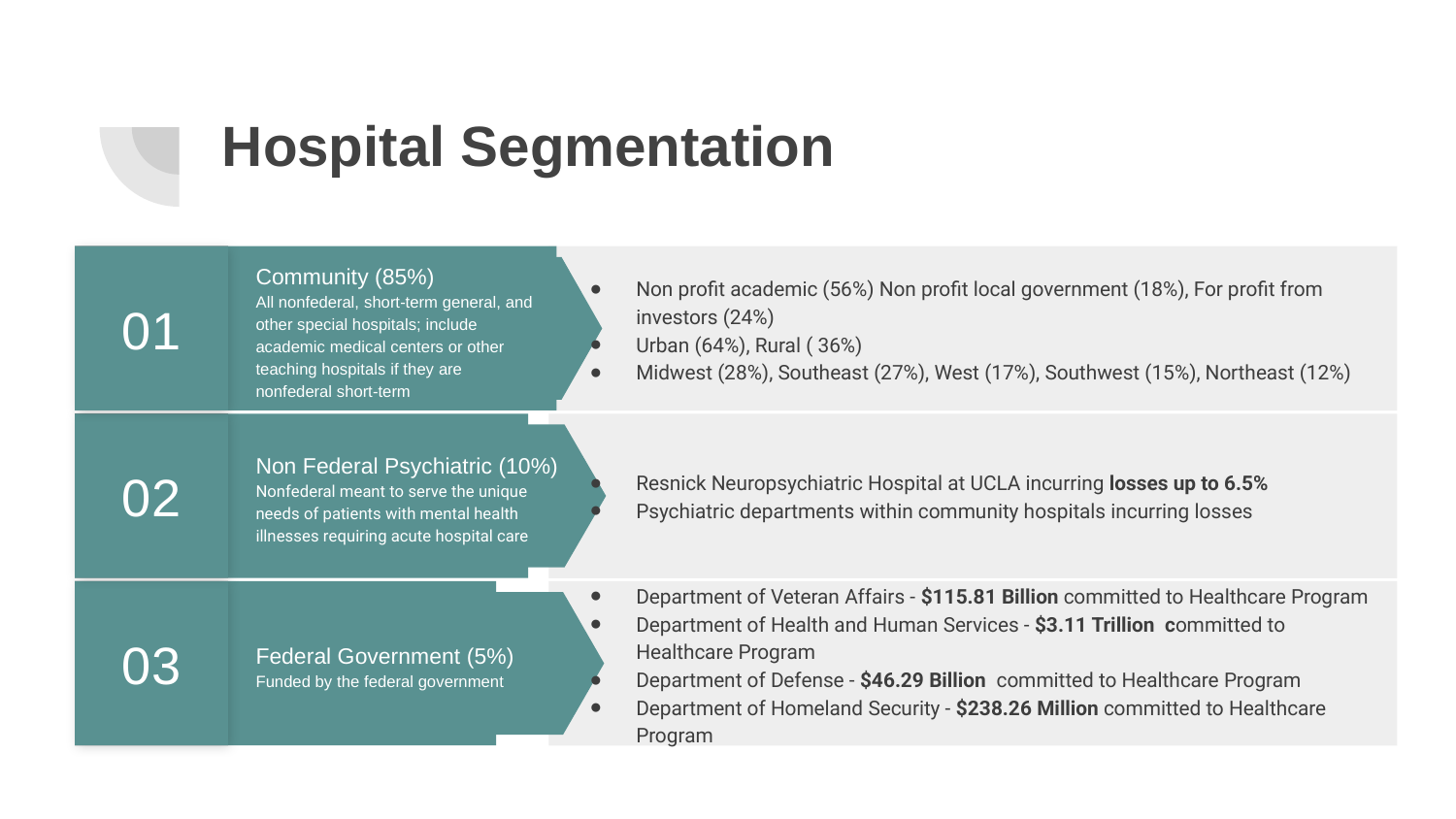

# Hospital Segmentation

01

Non profit academic (56%) Non profit local government (18%), For profit from investors (24%)
Urban (64%), Rural ( 36%)
Midwest (28%), Southeast (27%), West (17%), Southwest (15%), Northeast (12%)
Community (85%)
All nonfederal, short-term general, and other special hospitals; include academic medical centers or other teaching hospitals if they are nonfederal short-term

02

Resnick Neuropsychiatric Hospital at UCLA incurring losses up to 6.5%
Psychiatric departments within community hospitals incurring losses

Non Federal Psychiatric (10%)
Nonfederal meant to serve the unique needs of patients with mental health illnesses requiring acute hospital care

03
Department of Veteran Affairs - $115.81 Billion committed to Healthcare Program
Department of Health and Human Services - $3.11 Trillion  committed to Healthcare Program
Department of Defense - $46.29 Billion  committed to Healthcare Program
Department of Homeland Security - $238.26 Million committed to Healthcare Program
Federal Government (5%)
Funded by the federal government